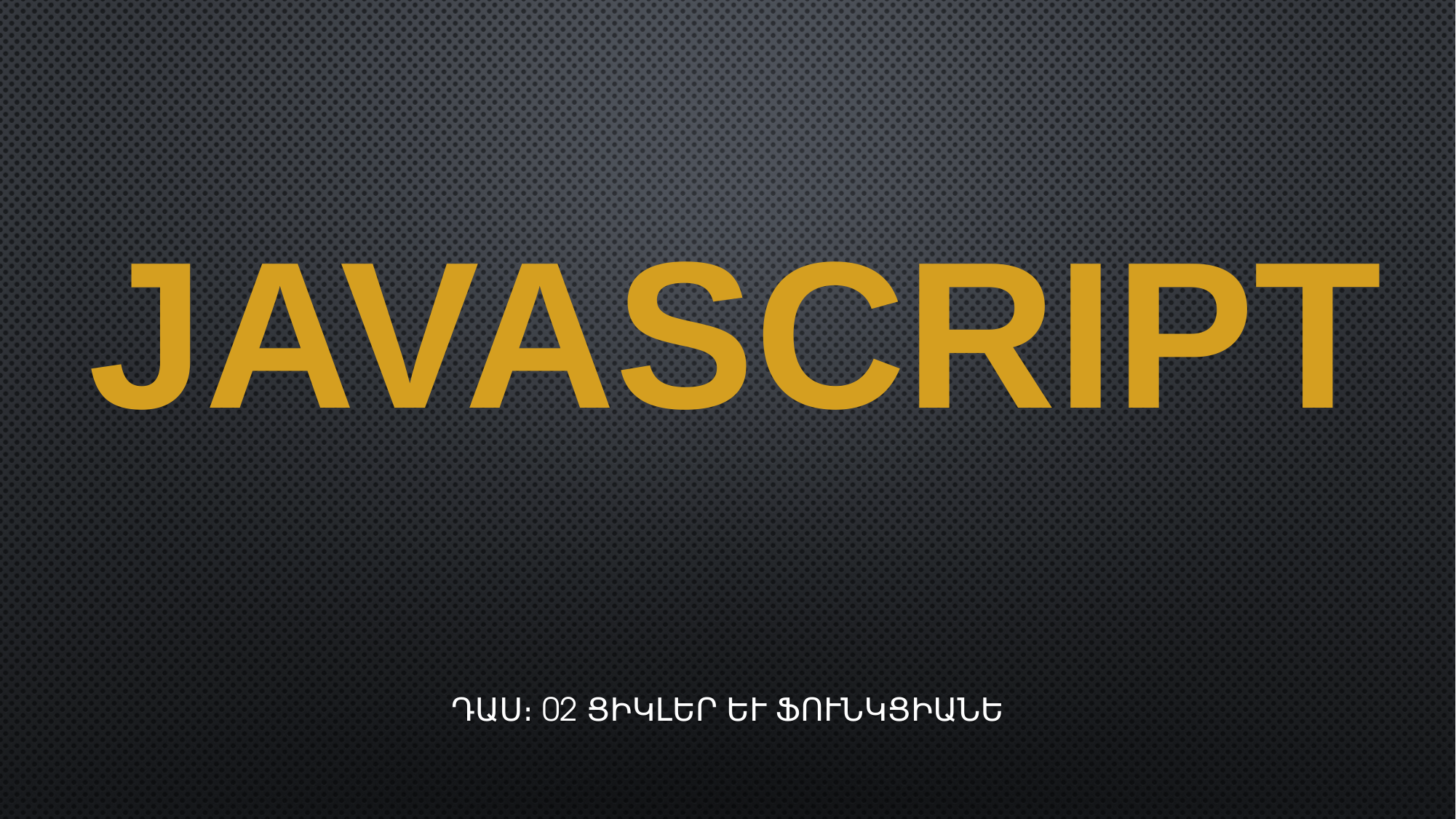

# JAVASCRIPT

Դաս։ 02 Ցիկլեր և ֆունկցիաներ